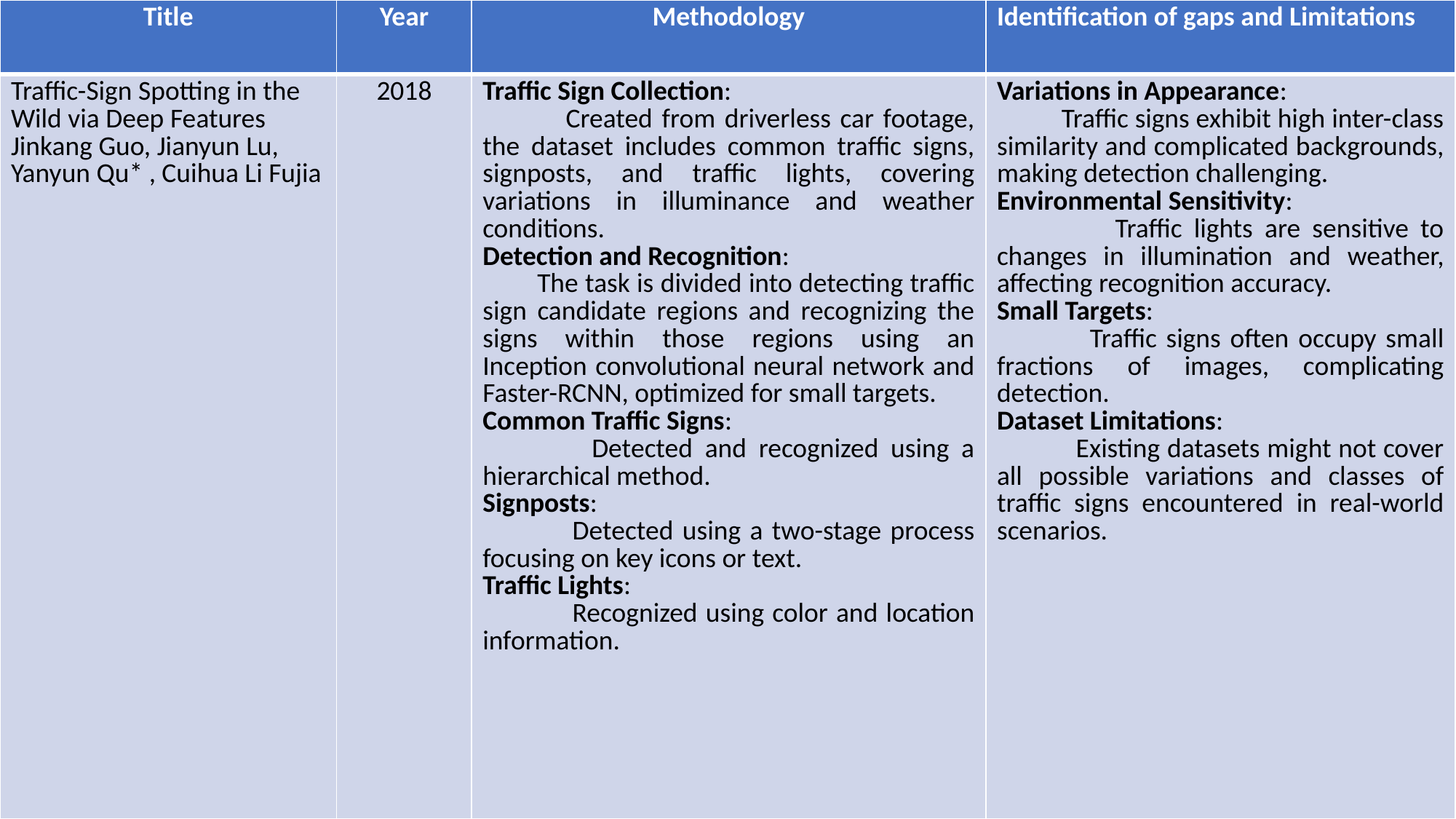

| Title | Year | Methodology | Identification of gaps and Limitations |
| --- | --- | --- | --- |
| Traffic-Sign Spotting in the Wild via Deep Features Jinkang Guo, Jianyun Lu, Yanyun Qu\* , Cuihua Li Fujia | 2018 | Traffic Sign Collection: Created from driverless car footage, the dataset includes common traffic signs, signposts, and traffic lights, covering variations in illuminance and weather conditions. Detection and Recognition: The task is divided into detecting traffic sign candidate regions and recognizing the signs within those regions using an Inception convolutional neural network and Faster-RCNN, optimized for small targets. Common Traffic Signs: Detected and recognized using a hierarchical method. Signposts: Detected using a two-stage process focusing on key icons or text. Traffic Lights: Recognized using color and location information. | Variations in Appearance: Traffic signs exhibit high inter-class similarity and complicated backgrounds, making detection challenging. Environmental Sensitivity: Traffic lights are sensitive to changes in illumination and weather, affecting recognition accuracy. Small Targets: Traffic signs often occupy small fractions of images, complicating detection. Dataset Limitations: Existing datasets might not cover all possible variations and classes of traffic signs encountered in real-world scenarios. |